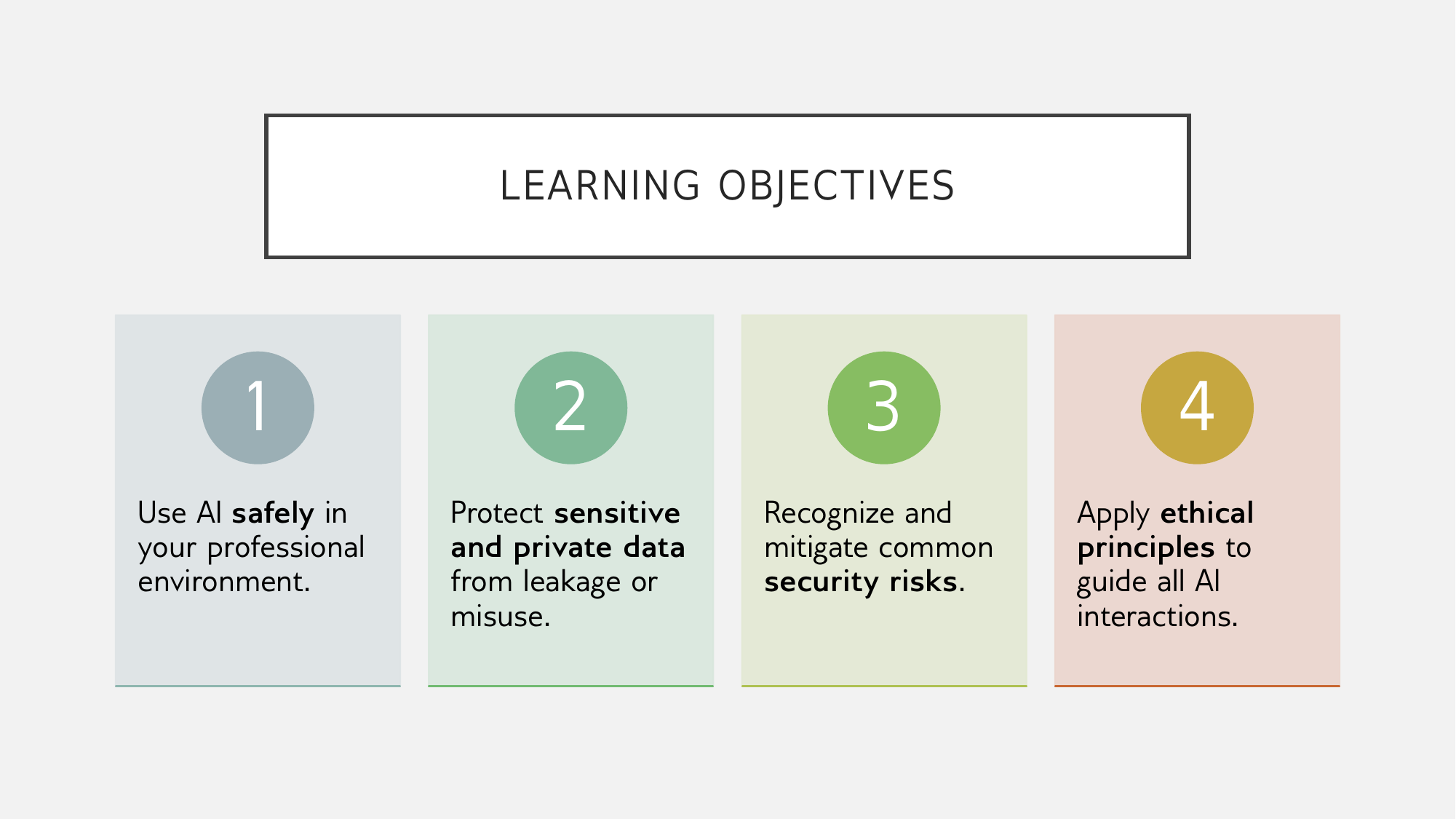

# Learning objectives
Use AI safely in your professional environment.
1
Protect sensitive and private data from leakage or misuse.
2
Recognize and mitigate common security risks.
3
Apply ethical principles to guide all AI interactions.
4